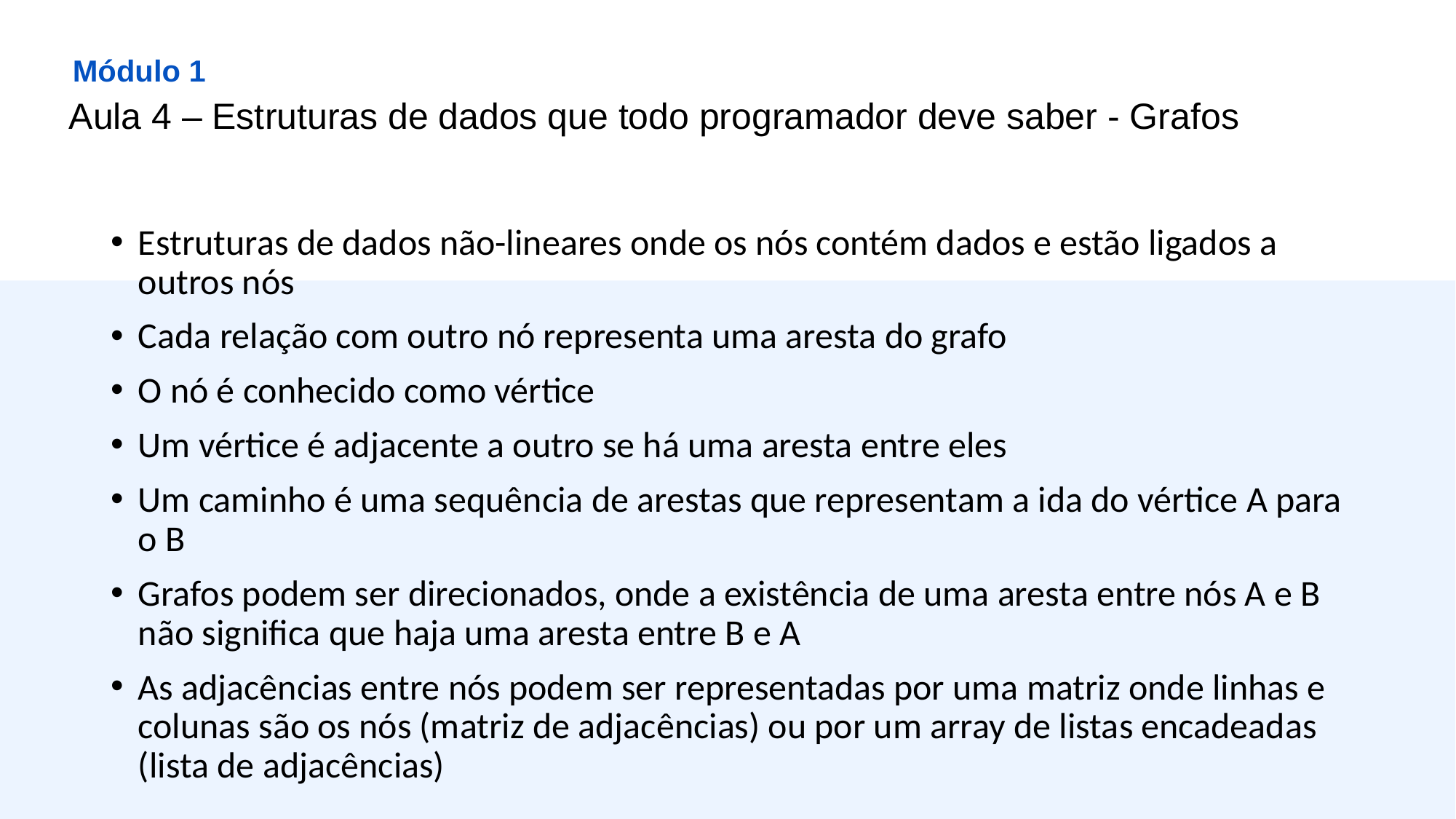

Módulo 1
Aula 4 – Estruturas de dados que todo programador deve saber - Grafos
Estruturas de dados não-lineares onde os nós contém dados e estão ligados a outros nós
Cada relação com outro nó representa uma aresta do grafo
O nó é conhecido como vértice
Um vértice é adjacente a outro se há uma aresta entre eles
Um caminho é uma sequência de arestas que representam a ida do vértice A para o B
Grafos podem ser direcionados, onde a existência de uma aresta entre nós A e B não significa que haja uma aresta entre B e A
As adjacências entre nós podem ser representadas por uma matriz onde linhas e colunas são os nós (matriz de adjacências) ou por um array de listas encadeadas (lista de adjacências)